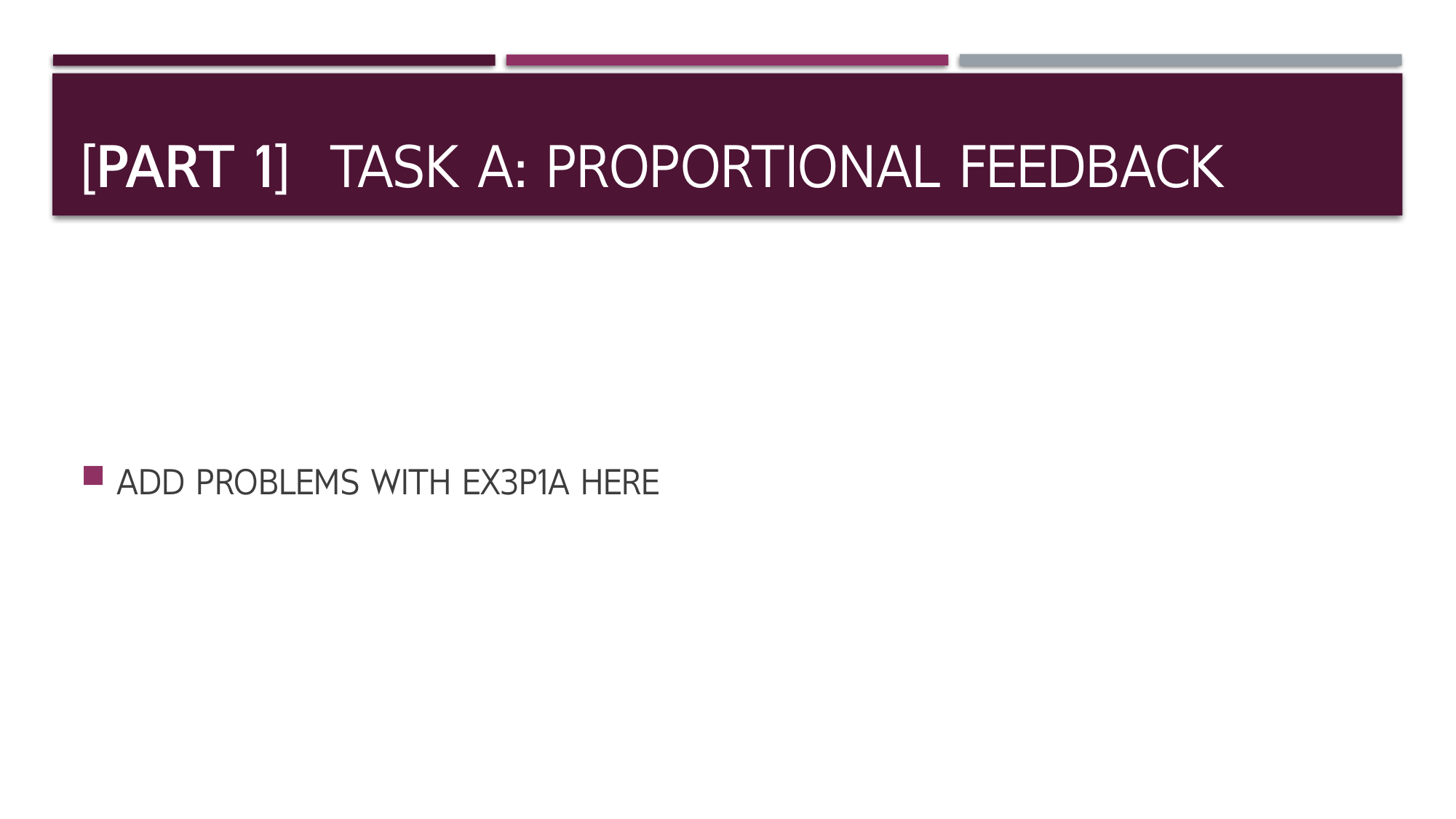

# [Part 1]  Task A: Proportional Feedback
ADD PROBLEMS WITH EX3P1A HERE